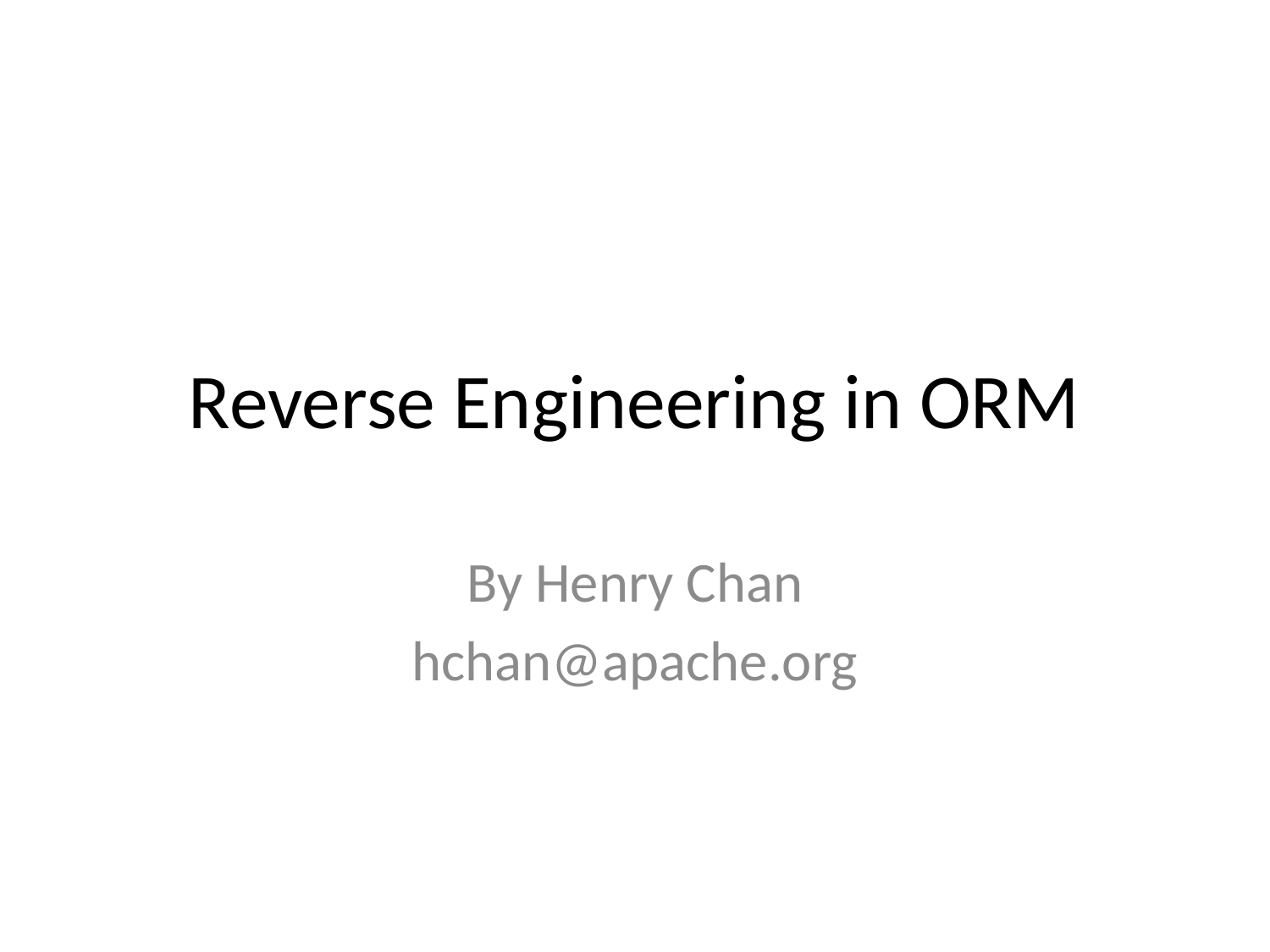

# Reverse Engineering in ORM
By Henry Chan
hchan@apache.org